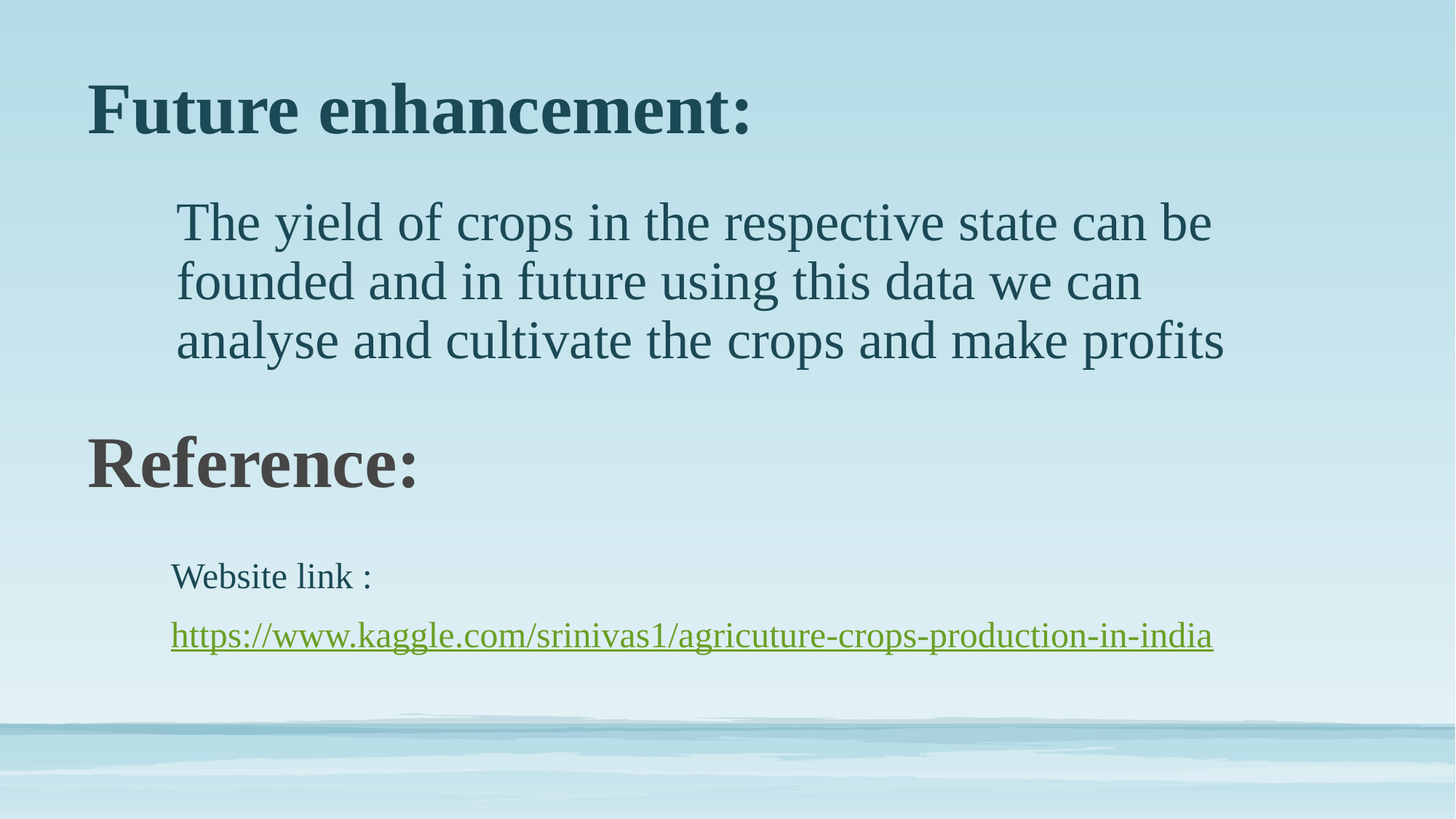

# Future enhancement:
The yield of crops in the respective state can be founded and in future using this data we can analyse and cultivate the crops and make profits

Website link :
https://www.kaggle.com/srinivas1/agricuture-crops-production-in-india

Reference: